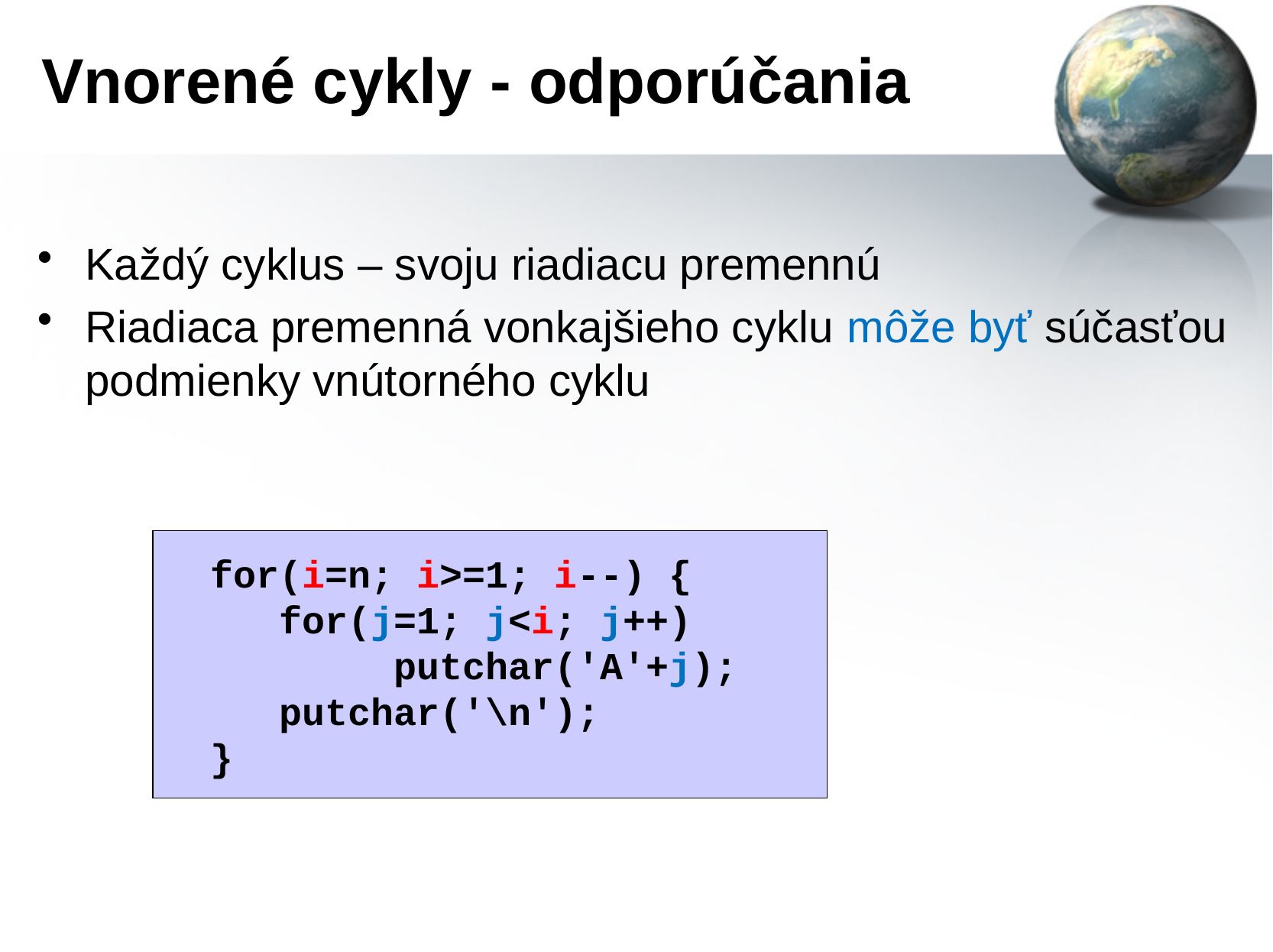

# Vnorené cykly - odporúčania
Každý cyklus – svoju riadiacu premennú
Riadiaca premenná vonkajšieho cyklu môže byť súčasťou podmienky vnútorného cyklu
  for(i=n; i>=1; i--) {
  	for(j=1; j<i; j++)
  		putchar('A'+j);
  	putchar('\n');
  }